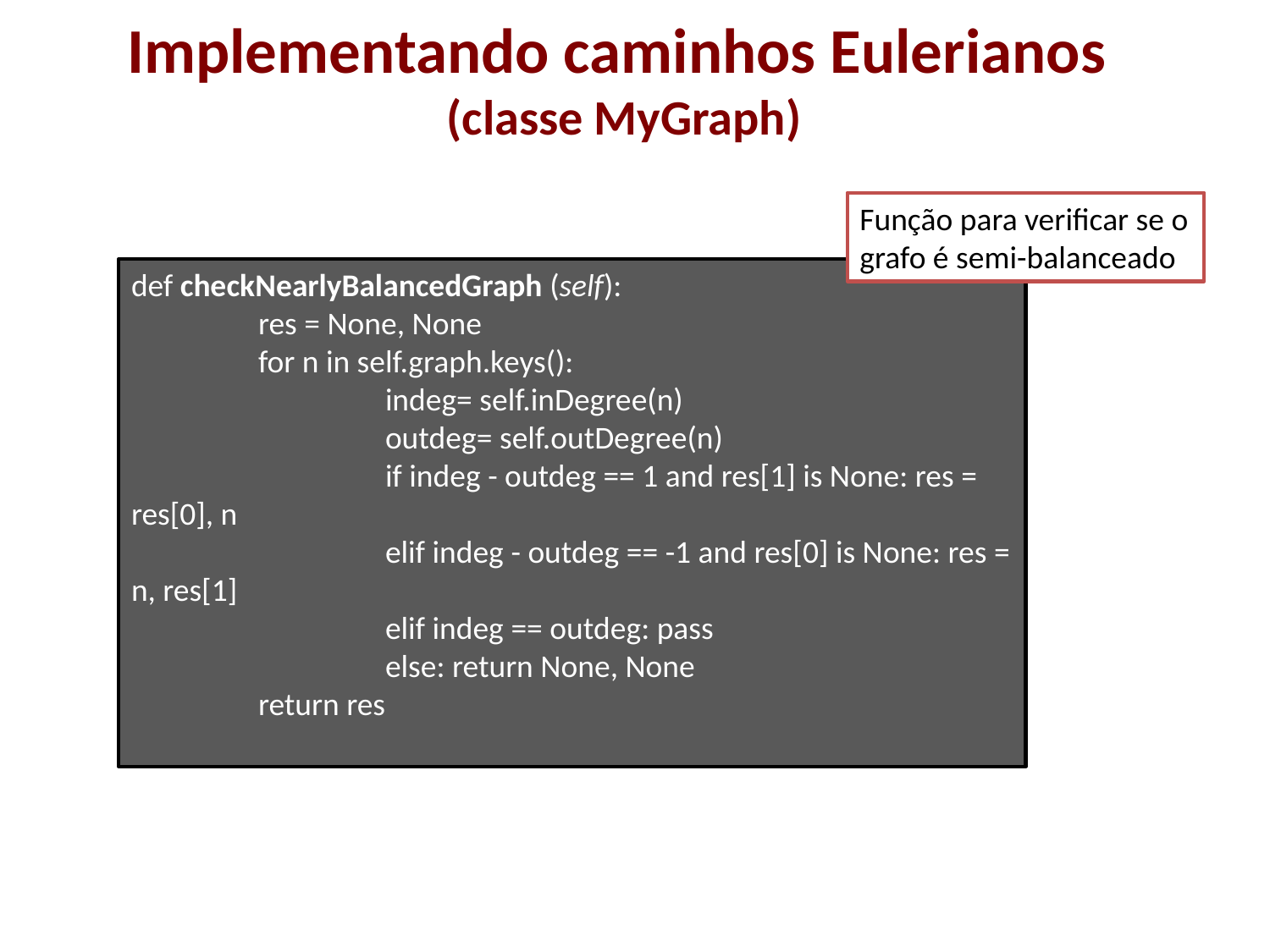

# Implementando caminhos Eulerianos (classe MyGraph)
Função para verificar se o grafo é semi-balanceado
def checkNearlyBalancedGraph (self):
	res = None, None
	for n in self.graph.keys():
		indeg= self.inDegree(n)
		outdeg= self.outDegree(n)
		if indeg - outdeg == 1 and res[1] is None: res = res[0], n
		elif indeg - outdeg == -1 and res[0] is None: res = n, res[1]
		elif indeg == outdeg: pass
		else: return None, None
	return res